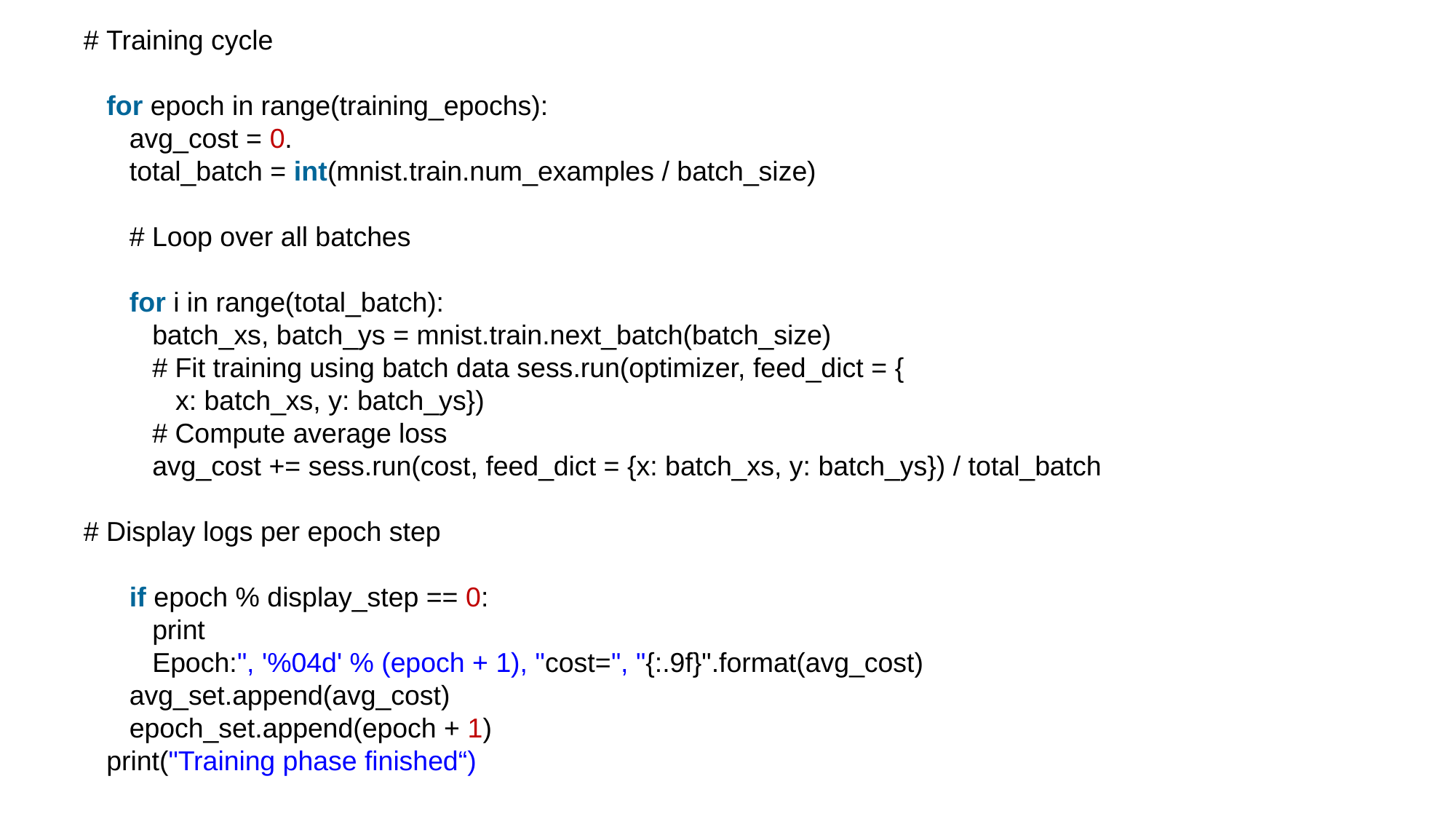

# Training cycle

   for epoch in range(training_epochs):
      avg_cost = 0.
      total_batch = int(mnist.train.num_examples / batch_size)

      # Loop over all batches

      for i in range(total_batch):
         batch_xs, batch_ys = mnist.train.next_batch(batch_size)
         # Fit training using batch data sess.run(optimizer, feed_dict = {
            x: batch_xs, y: batch_ys})
         # Compute average loss
         avg_cost += sess.run(cost, feed_dict = {x: batch_xs, y: batch_ys}) / total_batch

# Display logs per epoch step

      if epoch % display_step == 0:
         print
         Epoch:", '%04d' % (epoch + 1), "cost=", "{:.9f}".format(avg_cost)
      avg_set.append(avg_cost)
      epoch_set.append(epoch + 1)
   print("Training phase finished“)